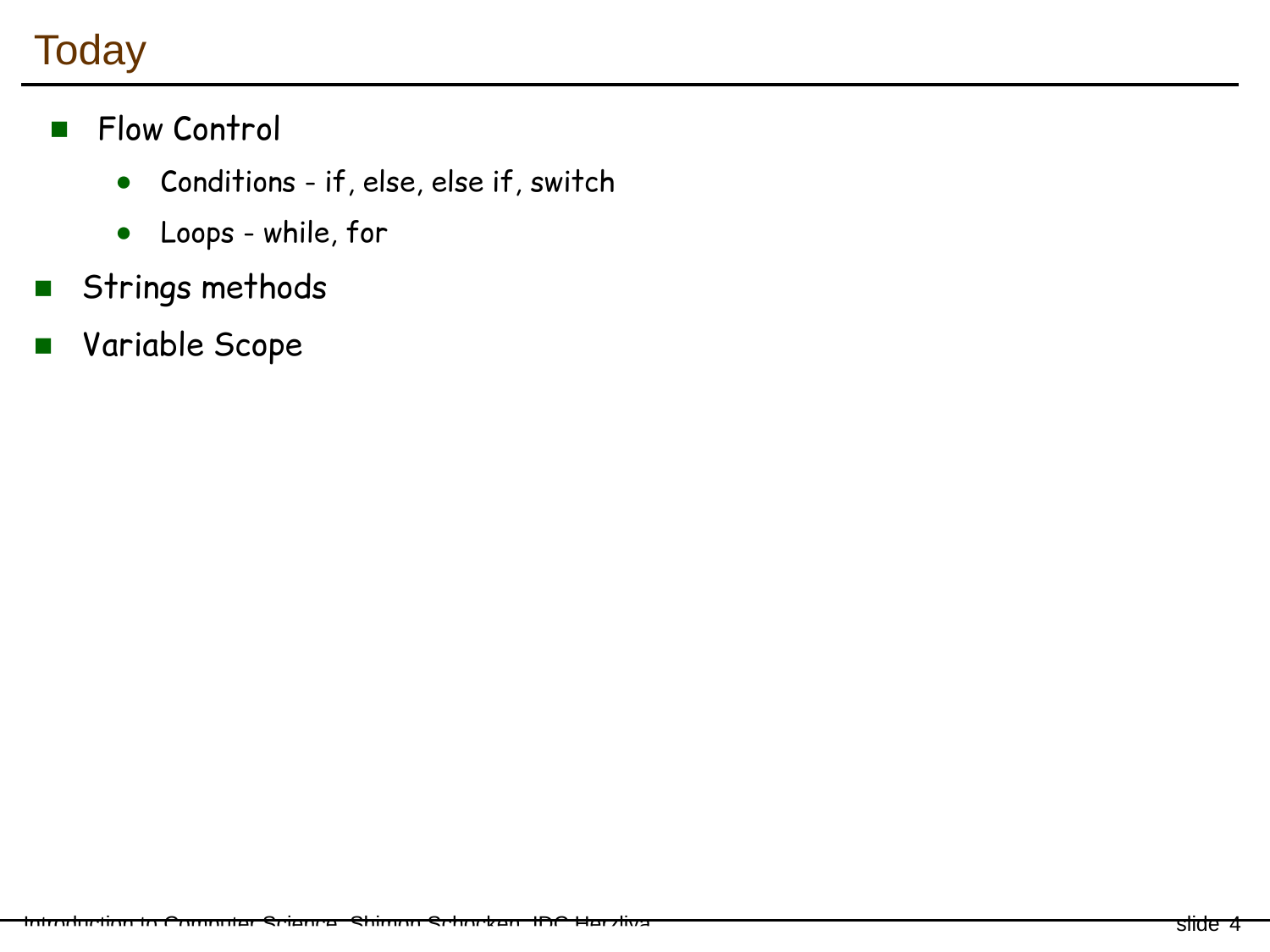

Today

Flow Control
Conditions - if, else, else if, switch
Loops - while, for
Strings methods
Variable Scope